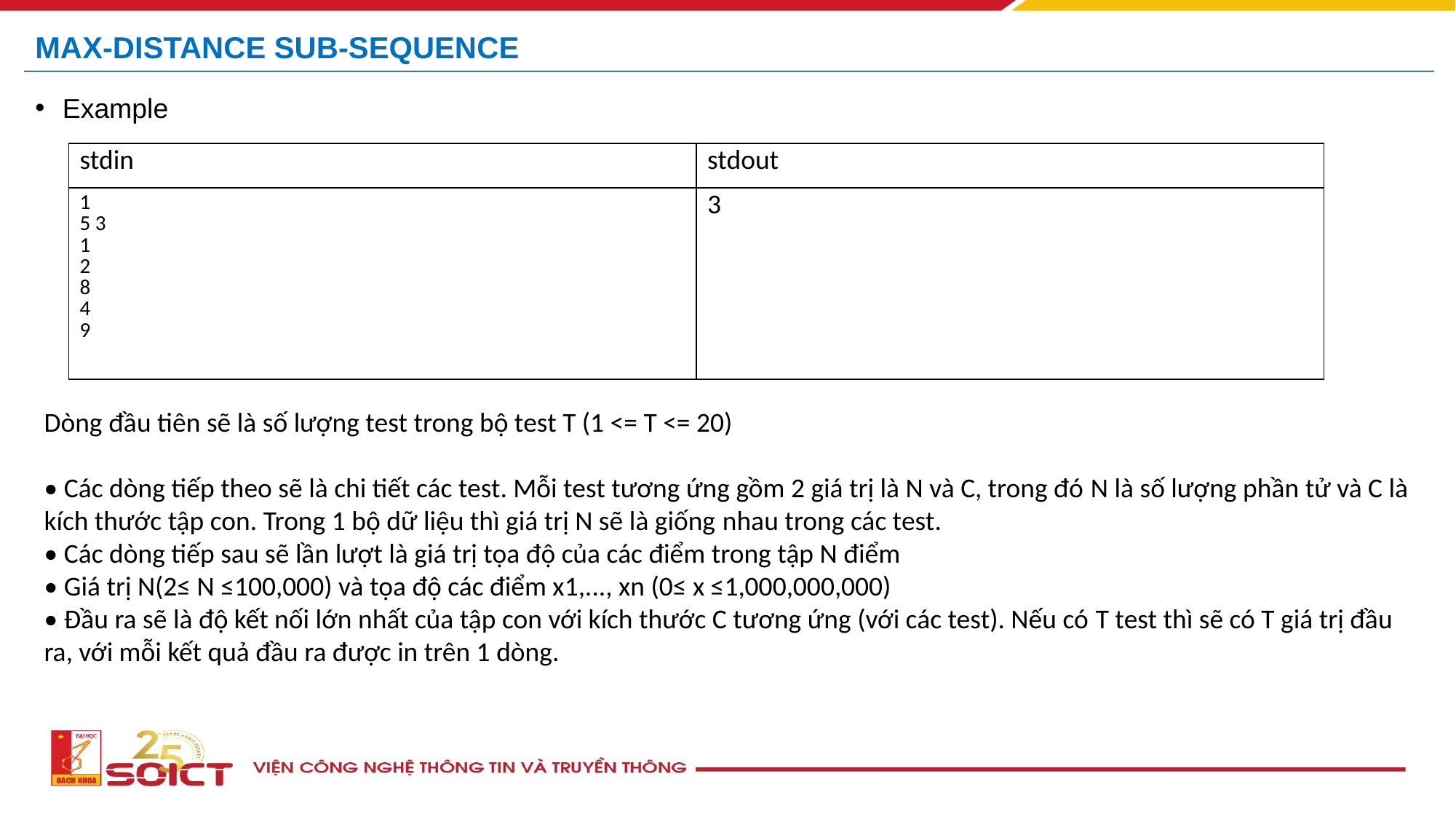

# MAX-DISTANCE SUB-SEQUENCE
Example
| stdin | stdout |
| --- | --- |
| 1 5 3 1 2 8 4 9 | 3 |
Dòng đầu tiên sẽ là số lượng test trong bộ test T (1 <= T <= 20)

• Các dòng tiếp theo sẽ là chi tiết các test. Mỗi test tương ứng gồm 2 giá trị là N và C, trong đó N là số lượng phần tử và C là kích thước tập con. Trong 1 bộ dữ liệu thì giá trị N sẽ là giống nhau trong các test.
• Các dòng tiếp sau sẽ lần lượt là giá trị tọa độ của các điểm trong tập N điểm
• Giá trị N(2≤ N ≤100,000) và tọa độ các điểm x1,..., xn (0≤ x ≤1,000,000,000)
• Đầu ra sẽ là độ kết nối lớn nhất của tập con với kích thước C tương ứng (với các test). Nếu có T test thì sẽ có T giá trị đầu ra, với mỗi kết quả đầu ra được in trên 1 dòng.